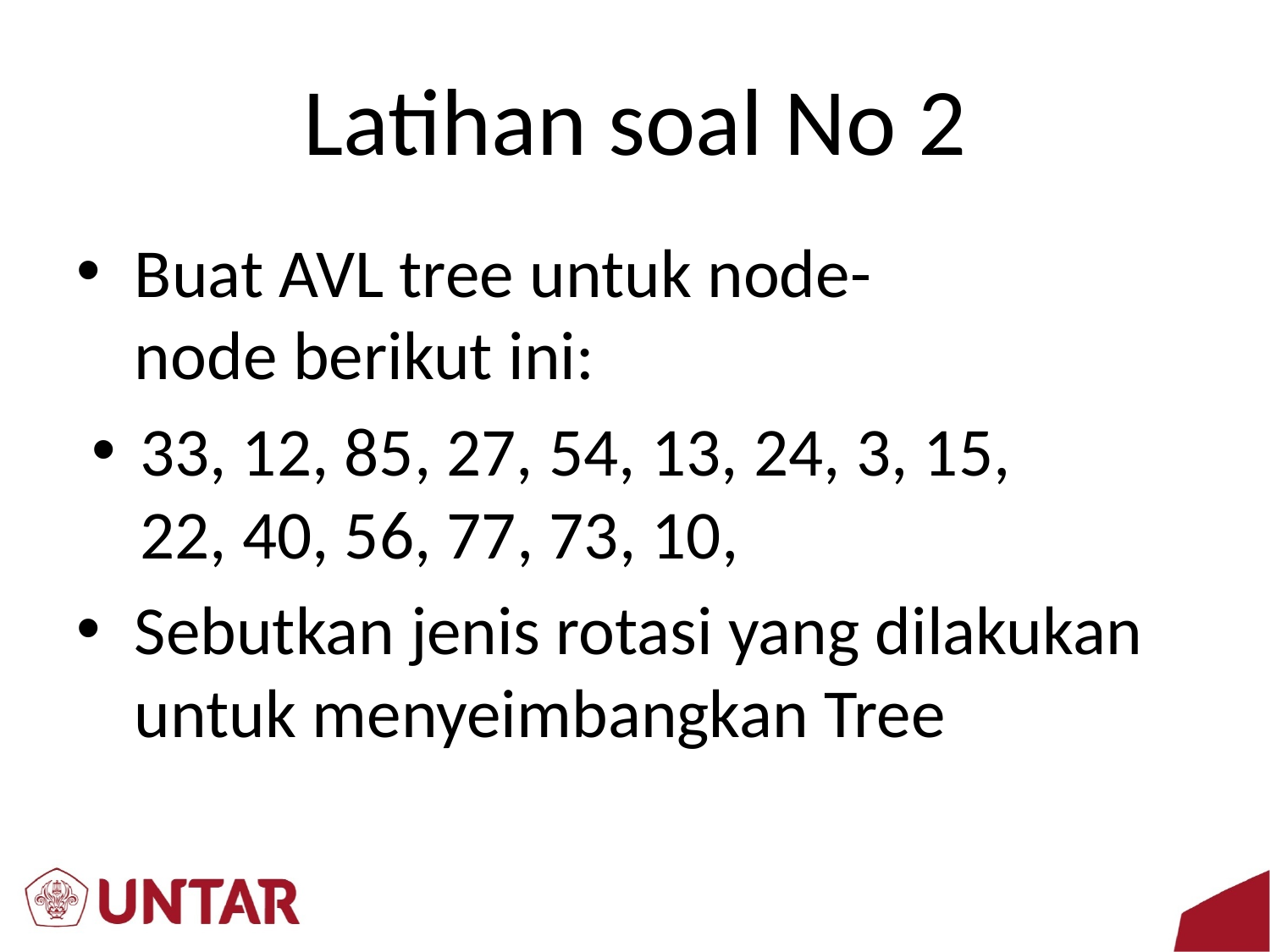

# Latihan soal No 2
Buat AVL tree untuk node-node berikut ini:
33, 12, 85, 27, 54, 13, 24, 3, 15, 22, 40, 56, 77, 73, 10,
Sebutkan jenis rotasi yang dilakukan untuk menyeimbangkan Tree